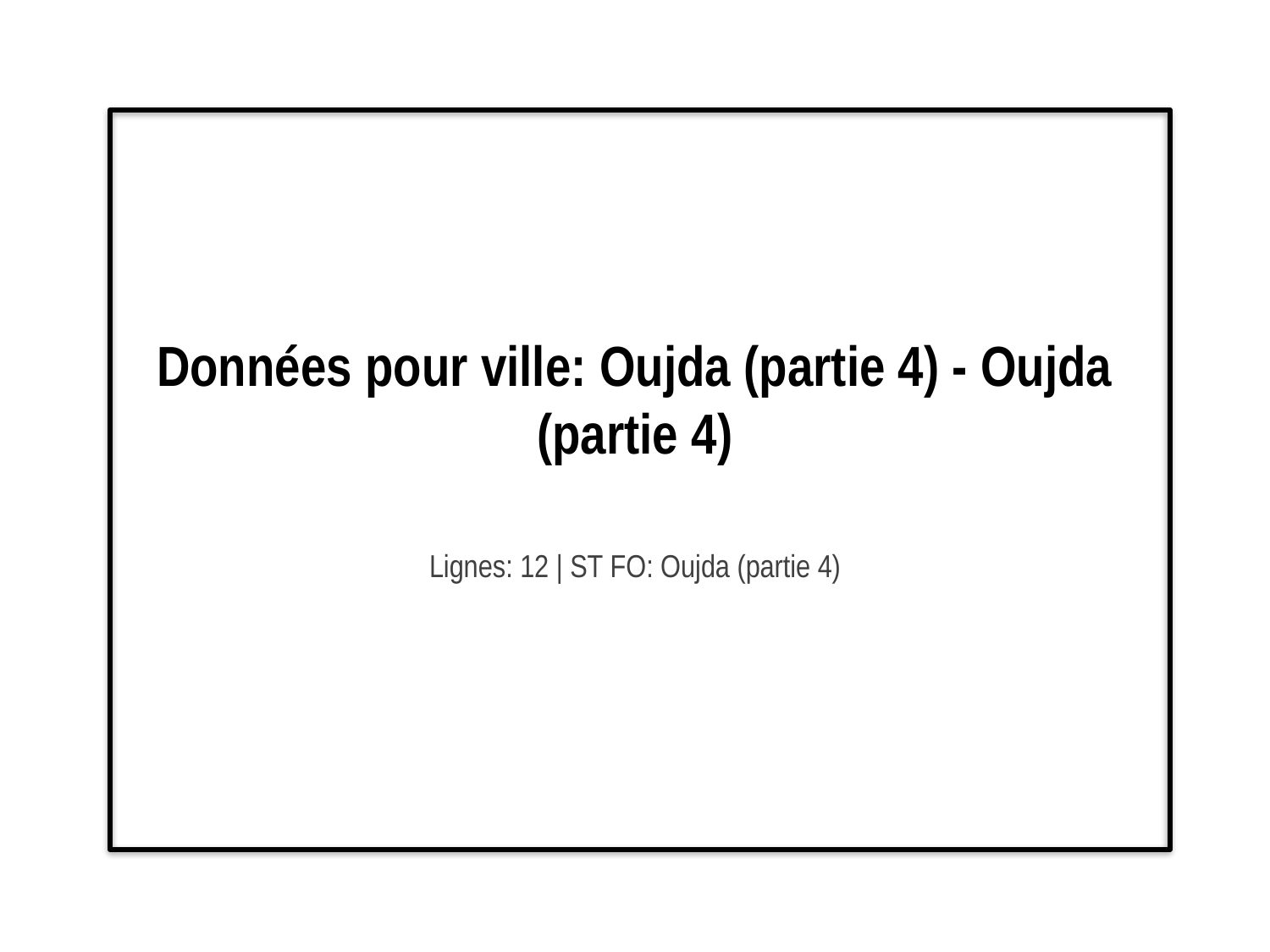

# Données pour ville: Oujda (partie 4) - Oujda (partie 4)
Lignes: 12 | ST FO: Oujda (partie 4)